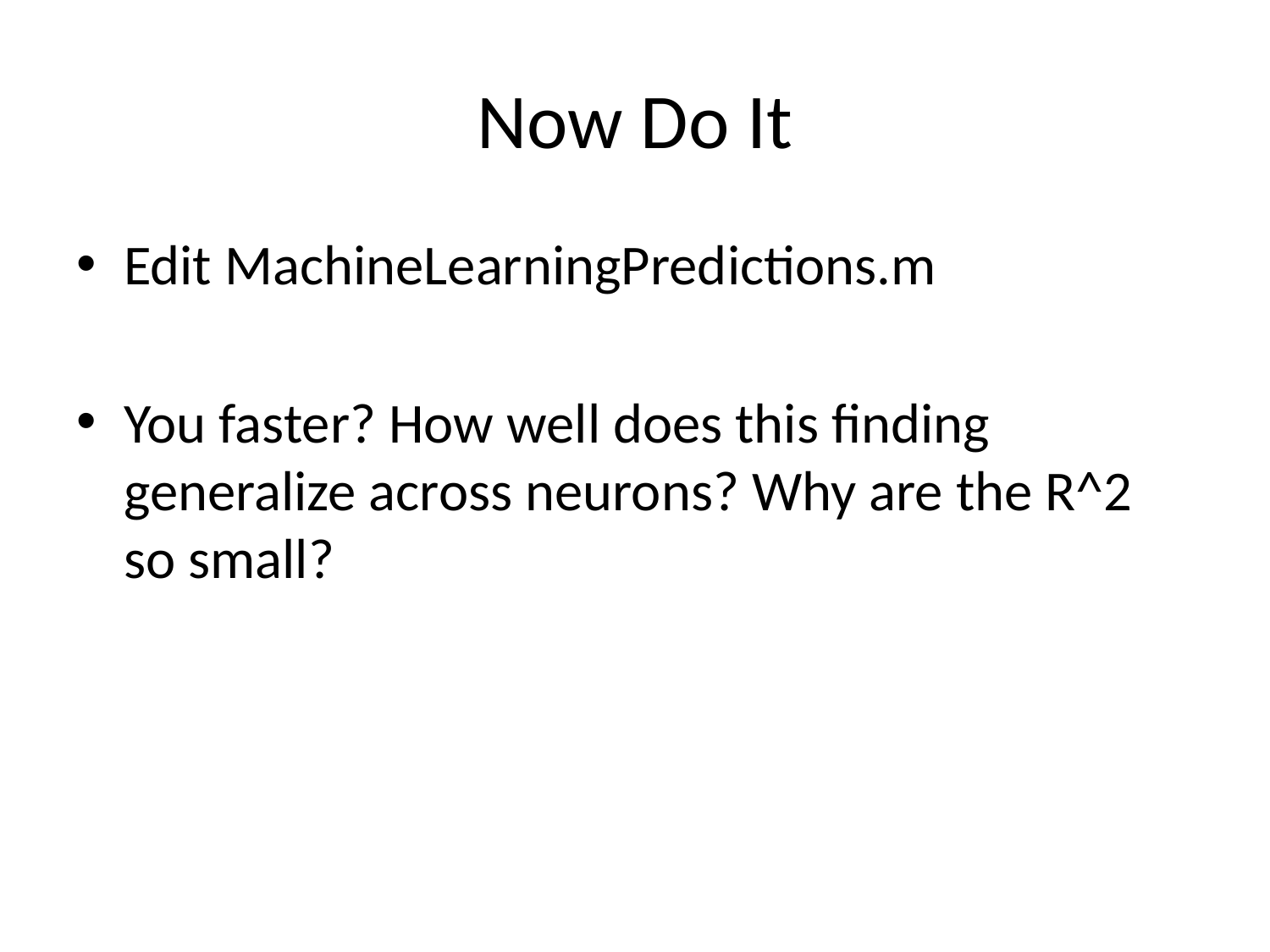

# Now Do It
Edit MachineLearningPredictions.m

You faster? How well does this finding generalize across neurons? Why are the R^2 so small?